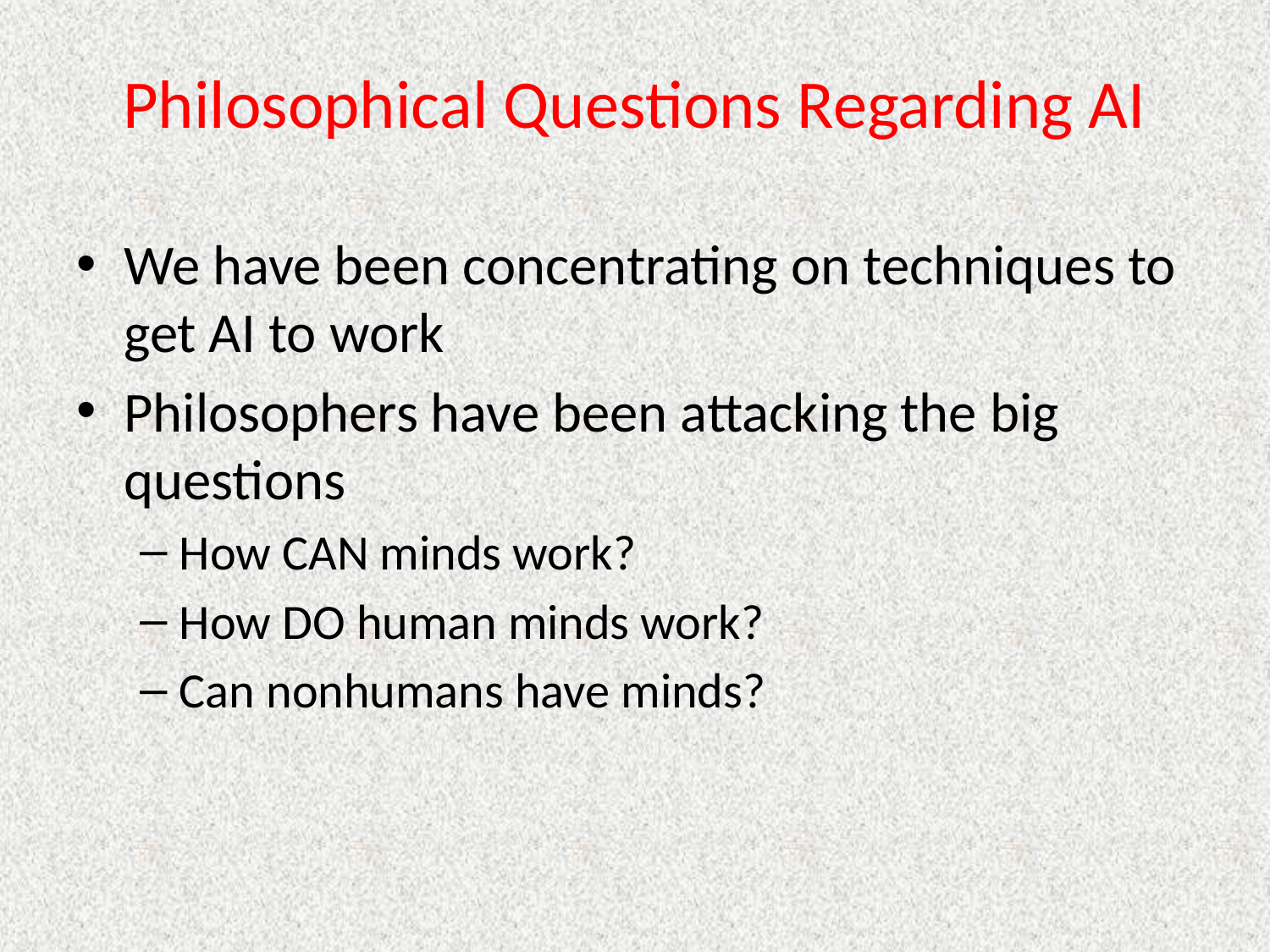

# Philosophical Questions Regarding AI
We have been concentrating on techniques to get AI to work
Philosophers have been attacking the big questions
How CAN minds work?
How DO human minds work?
Can nonhumans have minds?